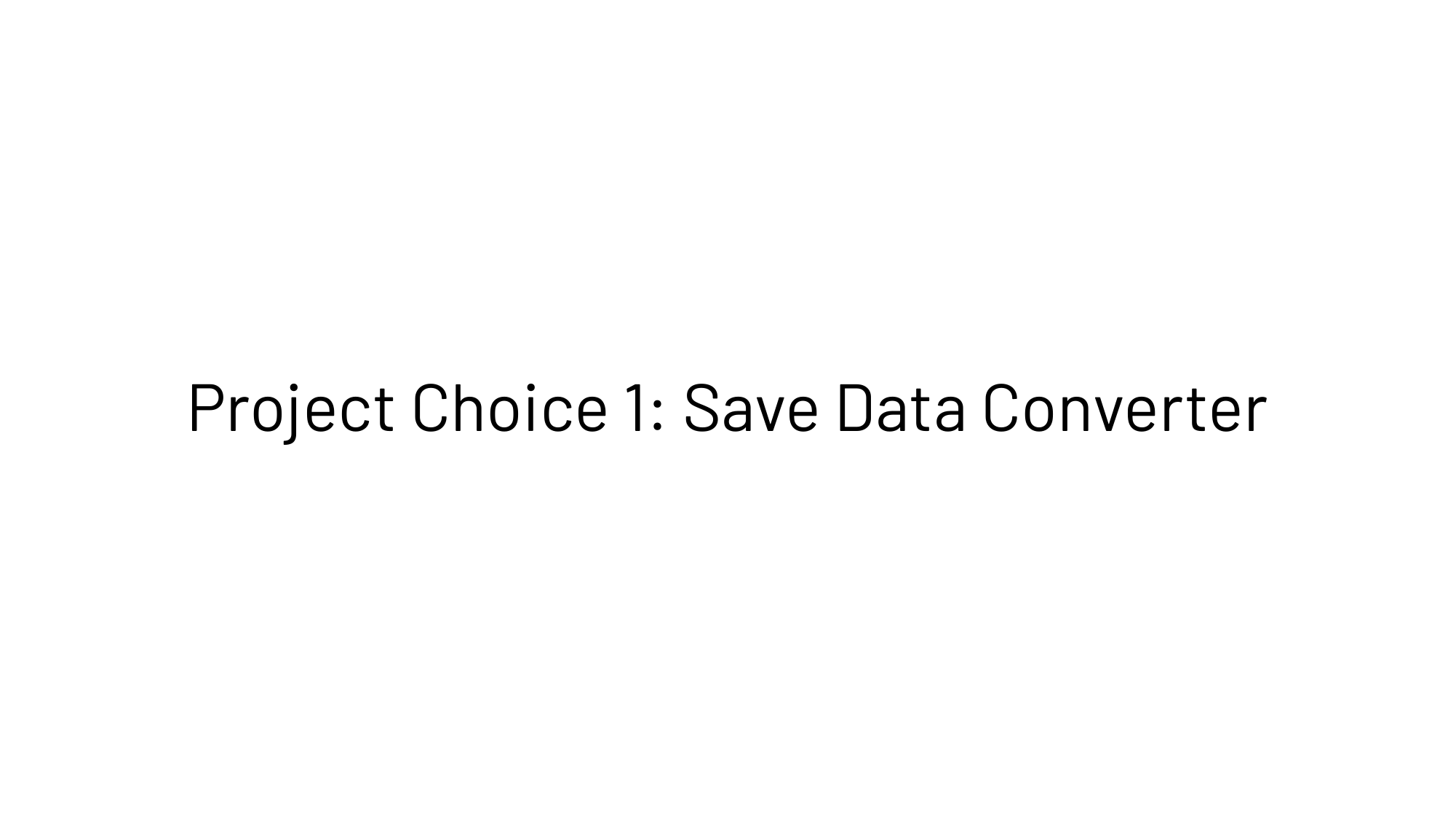

# Project Choice 1: Save Data Converter